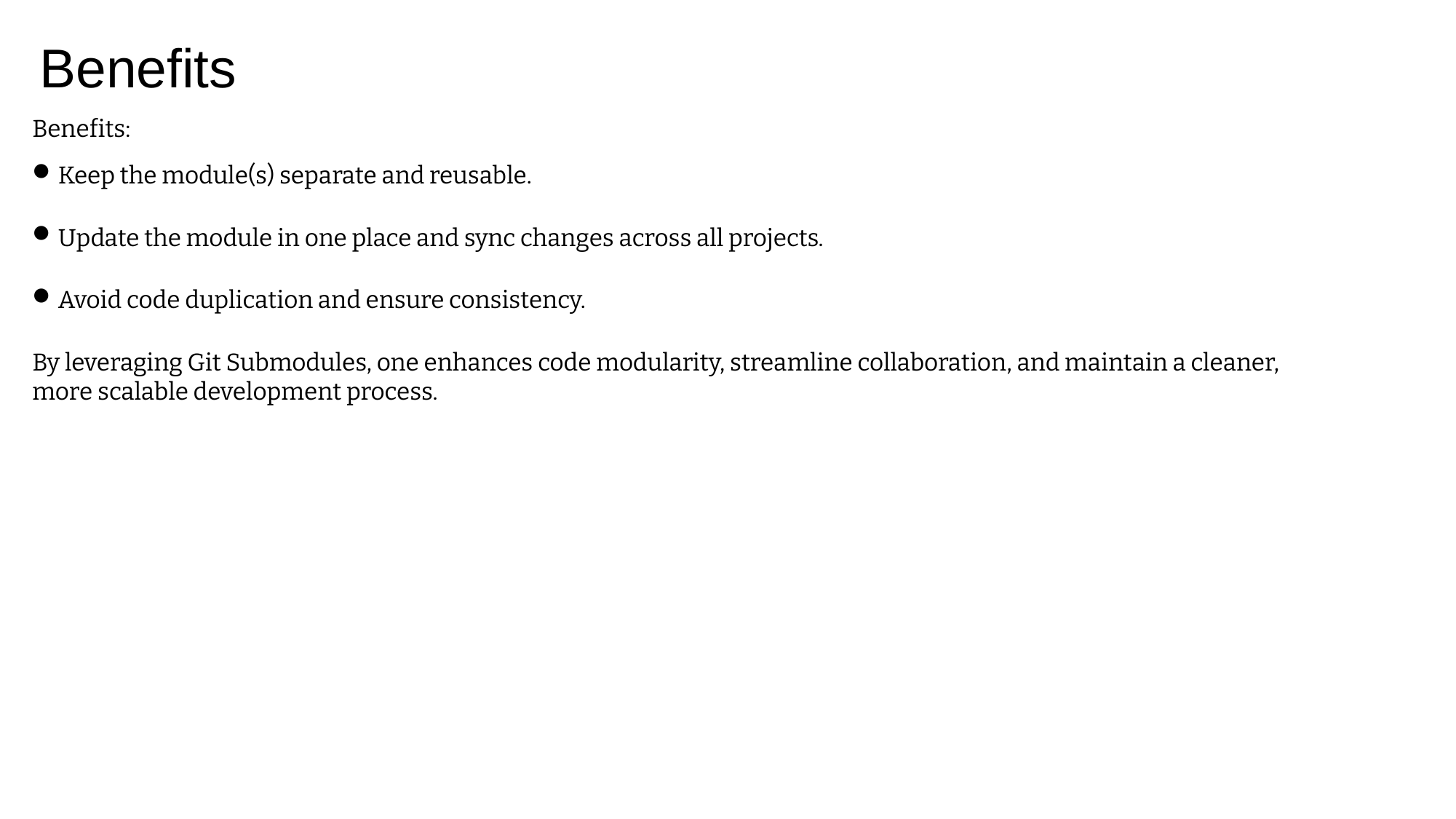

Benefits
Benefits:
Keep the module(s) separate and reusable.
Update the module in one place and sync changes across all projects.
Avoid code duplication and ensure consistency.
By leveraging Git Submodules, one enhances code modularity, streamline collaboration, and maintain a cleaner, more scalable development process.